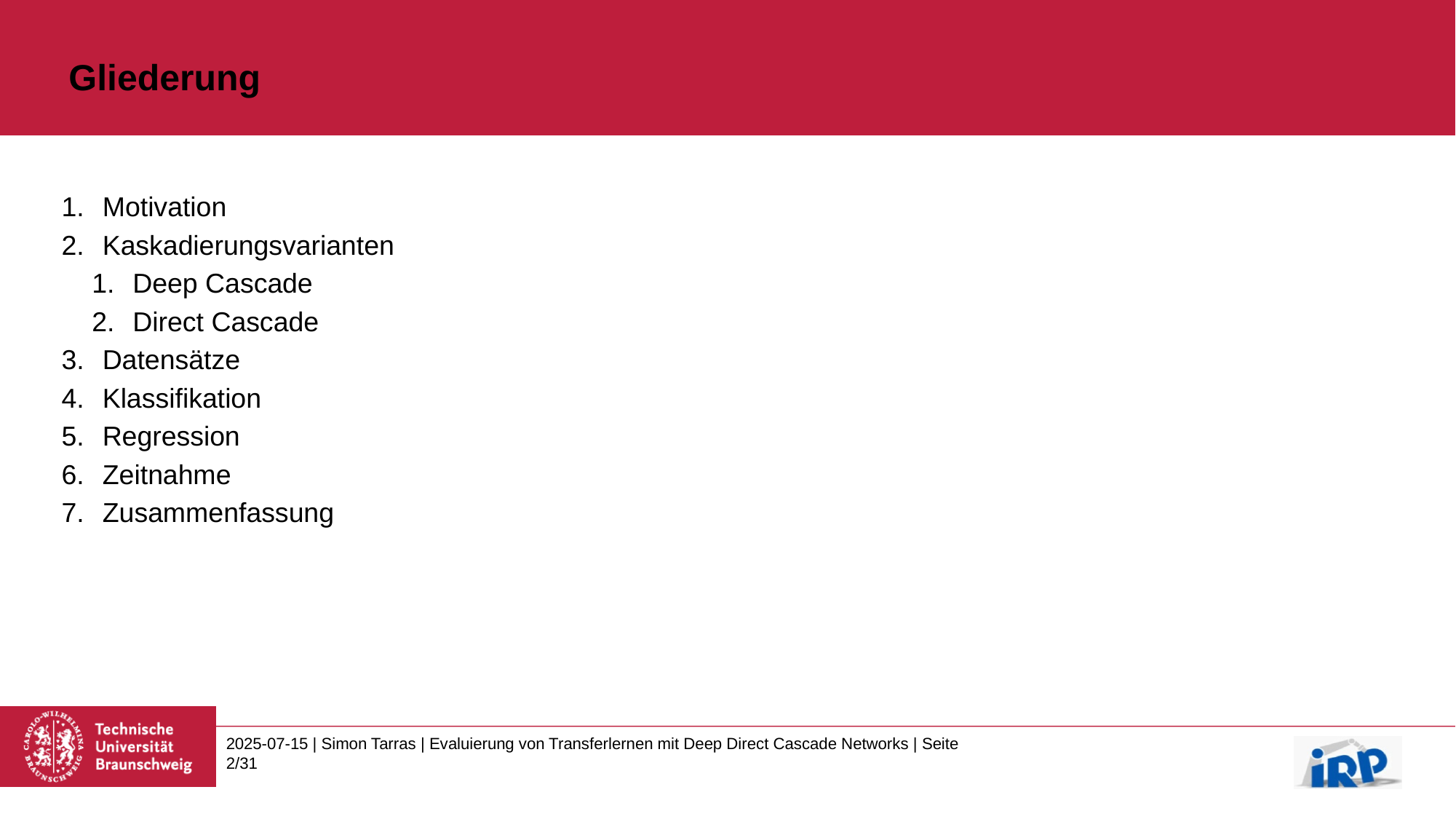

# Gliederung
Motivation
Kaskadierungsvarianten
Deep Cascade
Direct Cascade
Datensätze
Klassifikation
Regression
Zeitnahme
Zusammenfassung